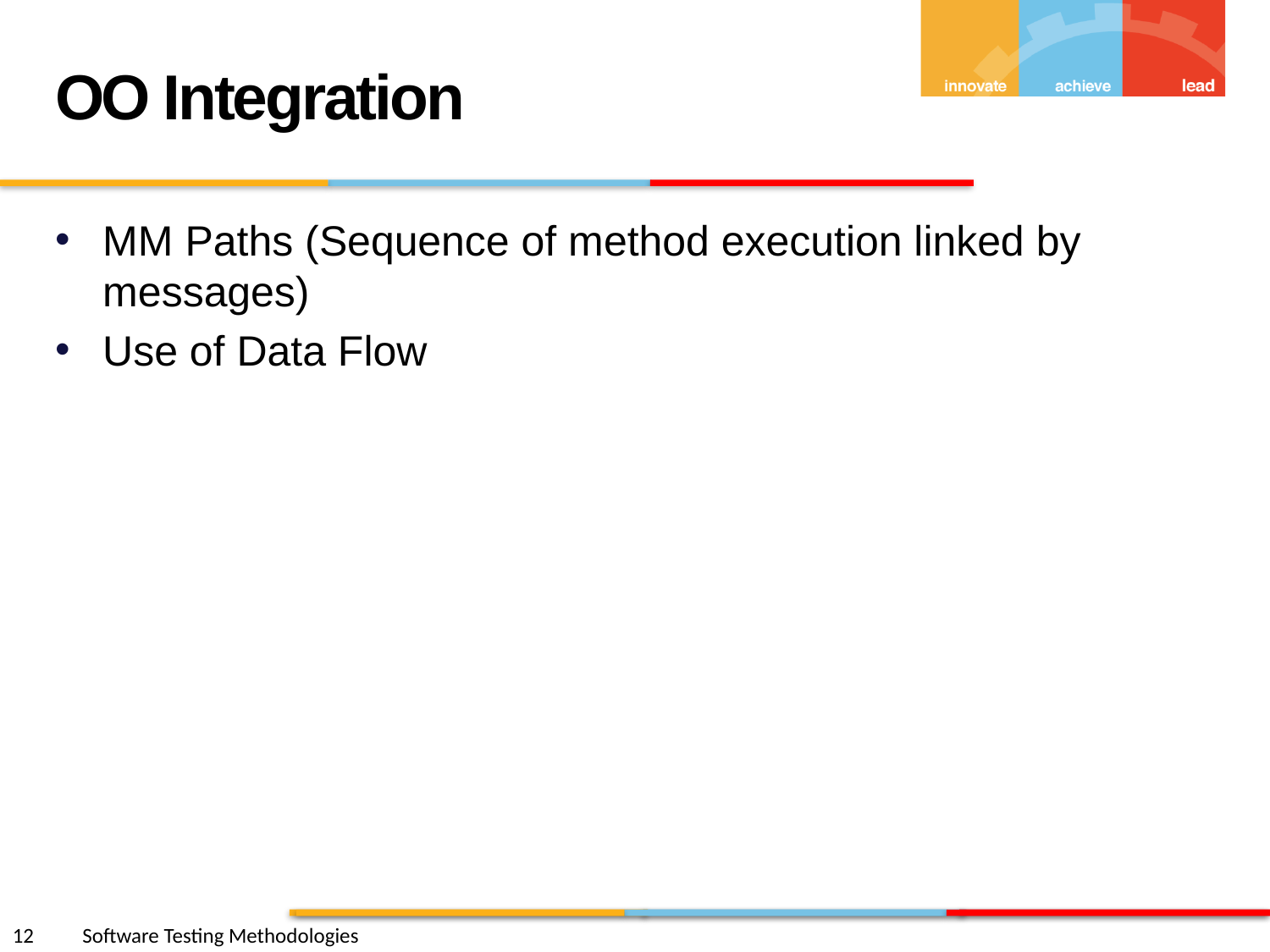

OO Integration
MM Paths (Sequence of method execution linked by messages)
Use of Data Flow